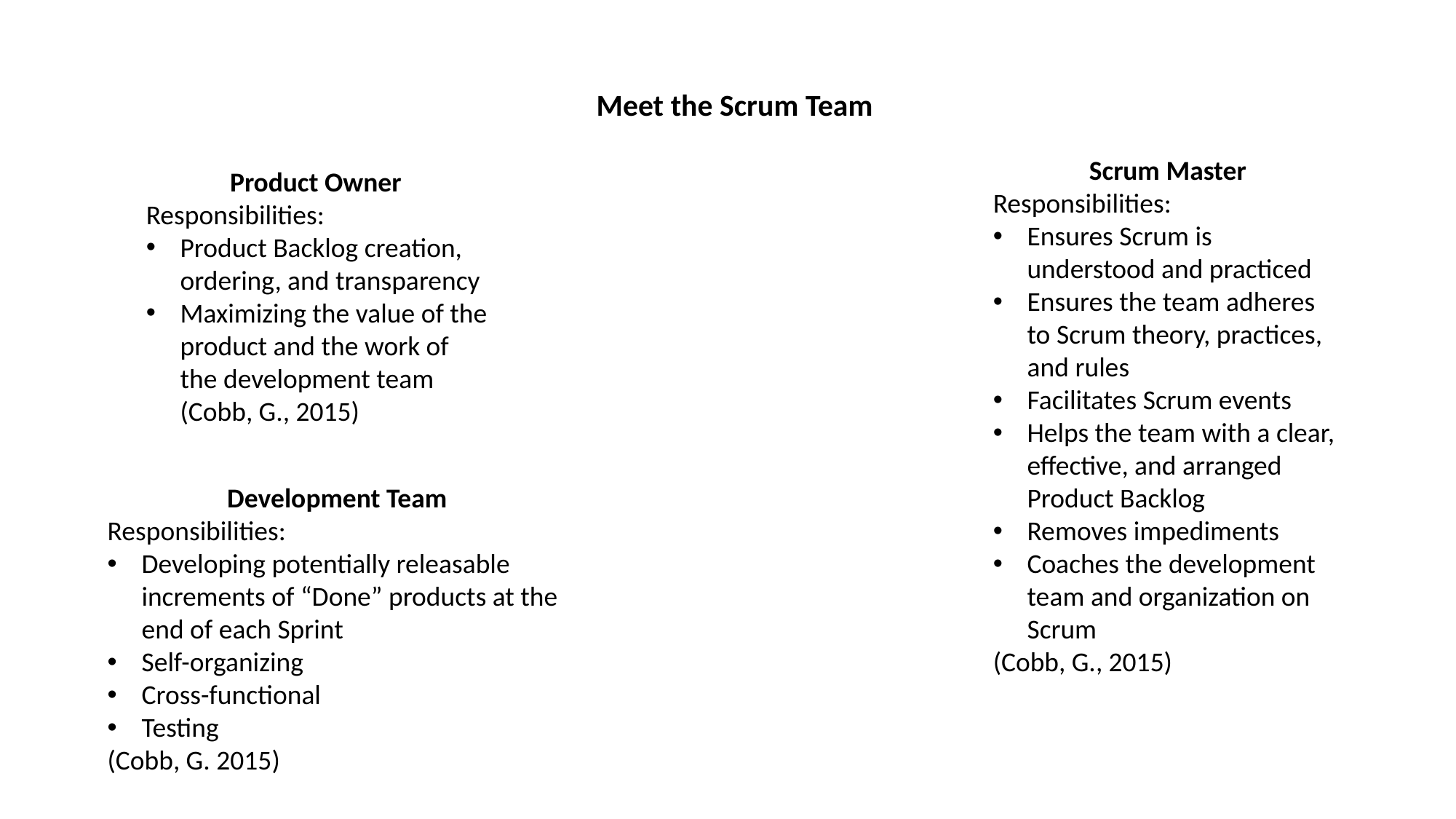

Meet the Scrum Team
Scrum Master
Responsibilities:
Ensures Scrum is understood and practiced
Ensures the team adheres to Scrum theory, practices, and rules
Facilitates Scrum events
Helps the team with a clear, effective, and arranged Product Backlog
Removes impediments
Coaches the development team and organization on Scrum
(Cobb, G., 2015)
Product Owner
Responsibilities:
Product Backlog creation, ordering, and transparency
Maximizing the value of the product and the work of the development team (Cobb, G., 2015)
Development Team
Responsibilities:
Developing potentially releasable increments of “Done” products at the end of each Sprint
Self-organizing
Cross-functional
Testing
(Cobb, G. 2015)